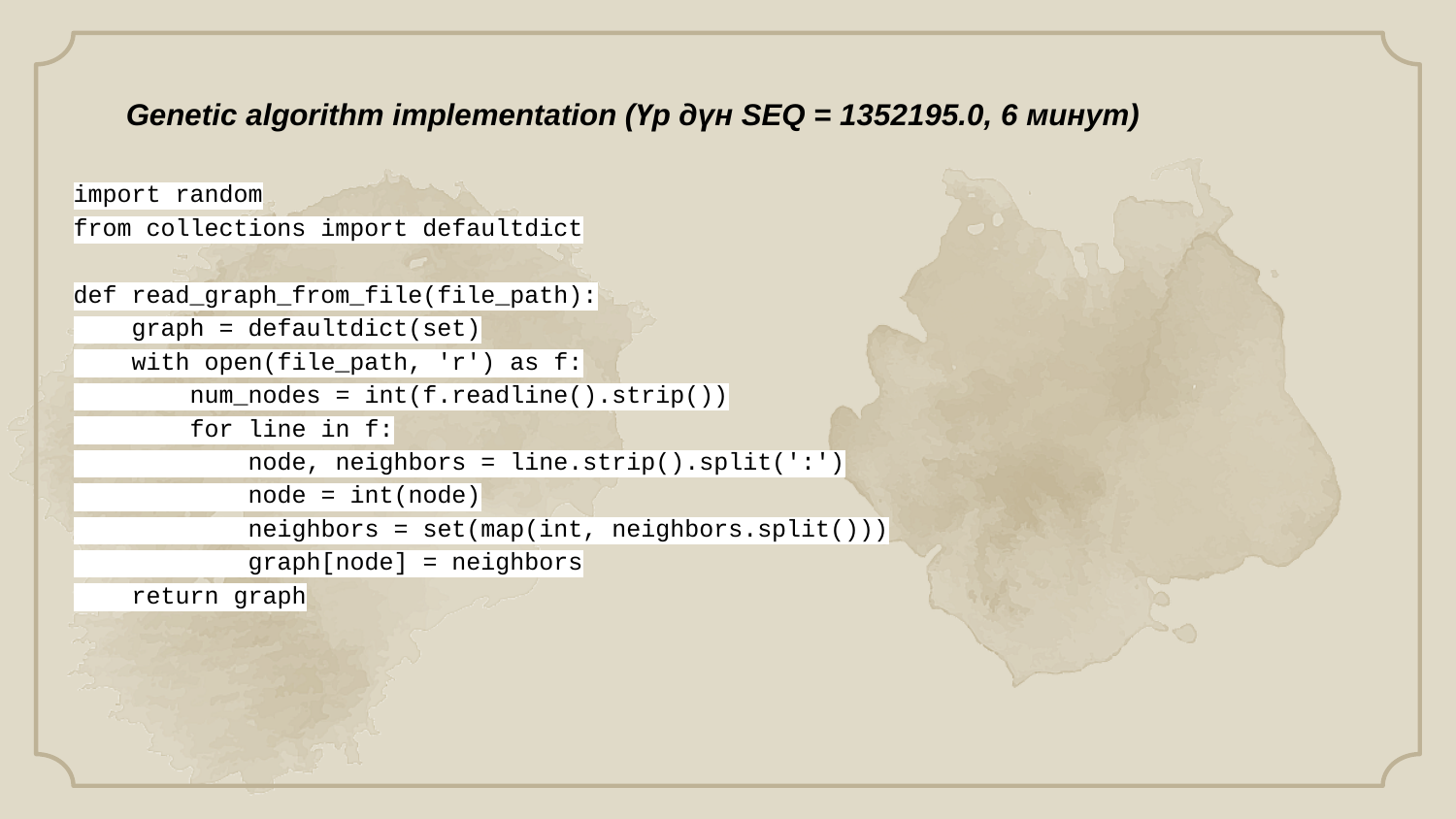

Genetic algorithm implementation (Үр дүн SEQ = 1352195.0, 6 минут)
import random
from collections import defaultdict

def read_graph_from_file(file_path):
    graph = defaultdict(set)
    with open(file_path, 'r') as f:
        num_nodes = int(f.readline().strip())
        for line in f:
            node, neighbors = line.strip().split(':')
            node = int(node)
            neighbors = set(map(int, neighbors.split()))
            graph[node] = neighbors
    return graph